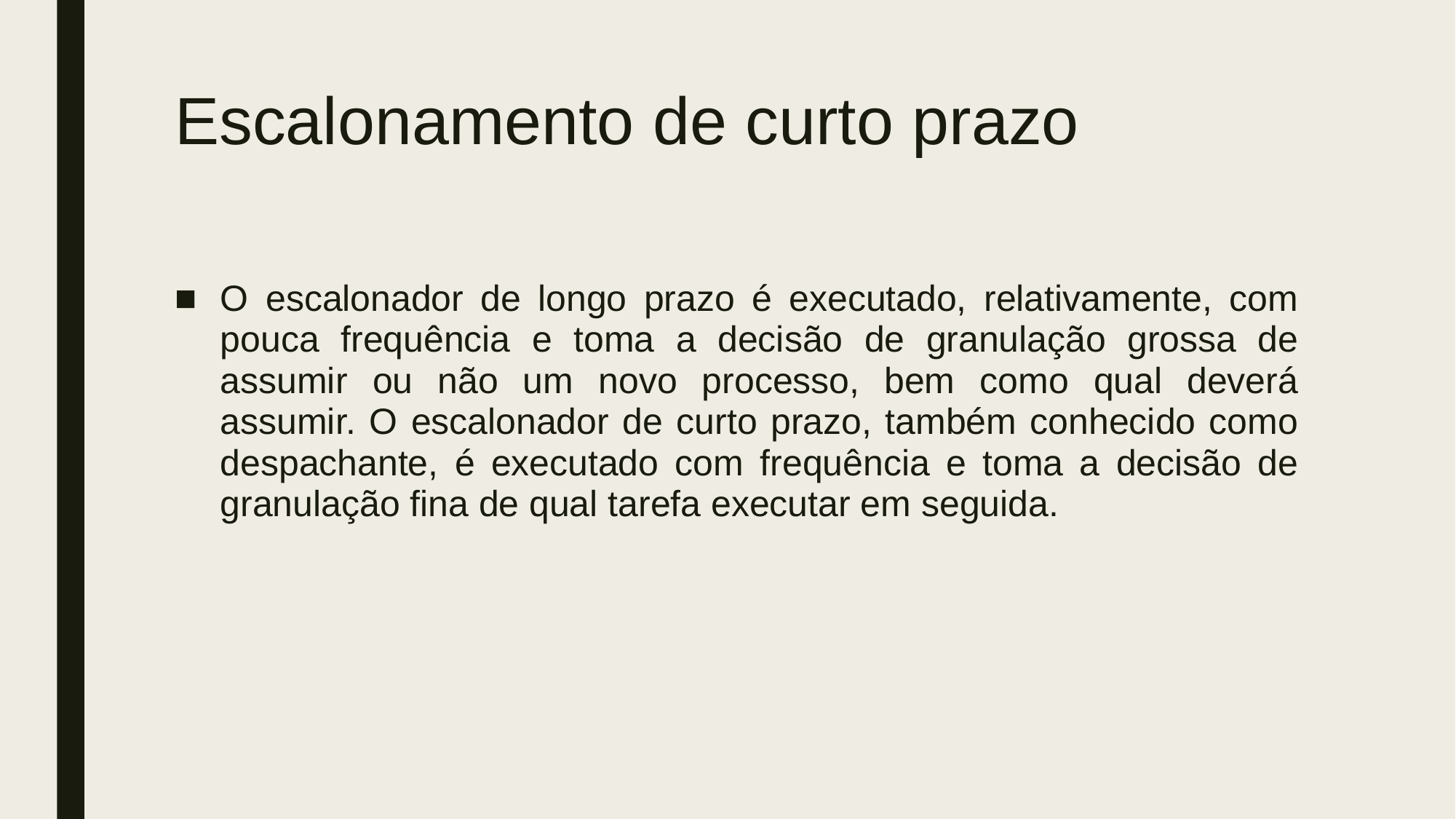

# Escalonamento de curto prazo
O escalonador de longo prazo é executado, relativamente, com pouca frequência e toma a decisão de granulação grossa de assumir ou não um novo processo, bem como qual deverá assumir. O escalonador de curto prazo, também conhecido como despachante, é executado com frequência e toma a decisão de granulação fina de qual tarefa executar em seguida.